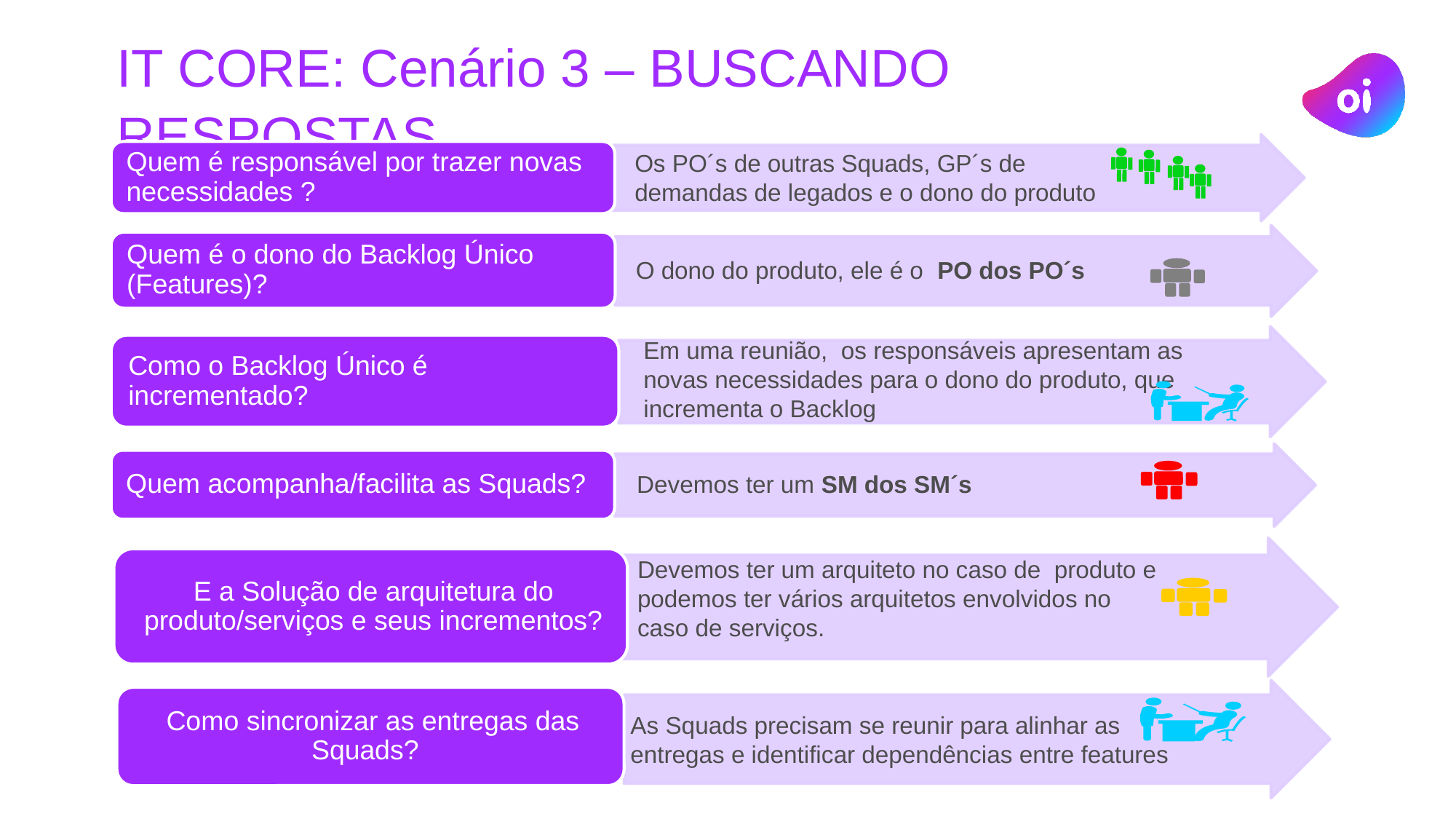

# IT CORE: Cenário 3 – BUSCANDO RESPOSTAS

Quem é responsável por trazer novas necessidades ?
Os PO´s de outras Squads, GP´s de demandas de legados e o dono do produto

Quem é o dono do Backlog Único (Features)?
O dono do produto, ele é o  PO dos PO´s

Como o Backlog Único é incrementado?
Em uma reunião,  os responsáveis apresentam as novas necessidades para o dono do produto, que incrementa o Backlog

Devemos ter um SM dos SM´s

Quem acompanha/facilita as Squads?

E a Solução de arquitetura do produto/serviços e seus incrementos?
Devemos ter um arquiteto no caso de  produto e podemos ter vários arquitetos envolvidos no caso de serviços.

Como sincronizar as entregas das Squads?
As Squads precisam se reunir para alinhar as entregas e identificar dependências entre features